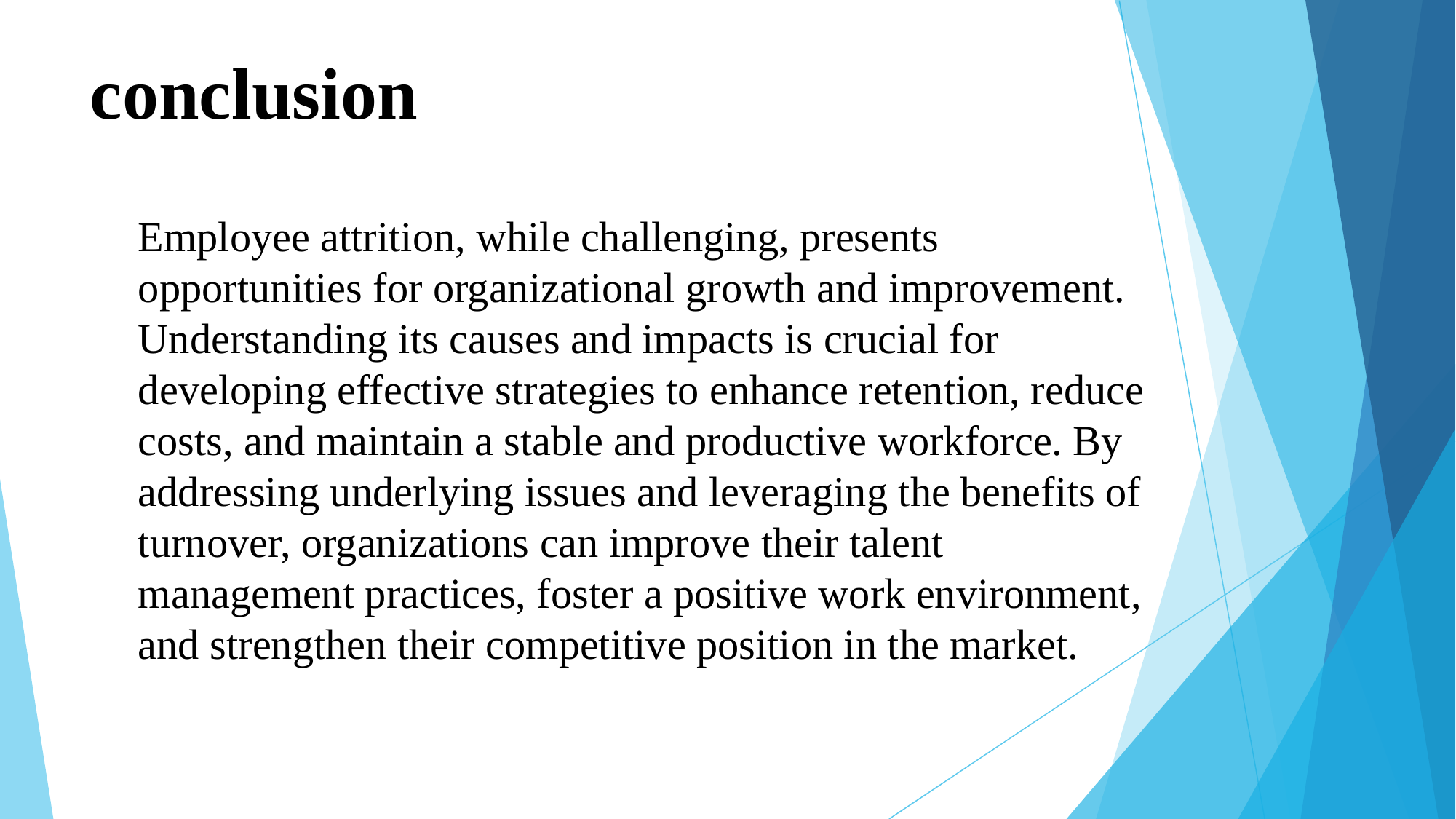

# conclusion
Employee attrition, while challenging, presents opportunities for organizational growth and improvement. Understanding its causes and impacts is crucial for developing effective strategies to enhance retention, reduce costs, and maintain a stable and productive workforce. By addressing underlying issues and leveraging the benefits of turnover, organizations can improve their talent management practices, foster a positive work environment, and strengthen their competitive position in the market.